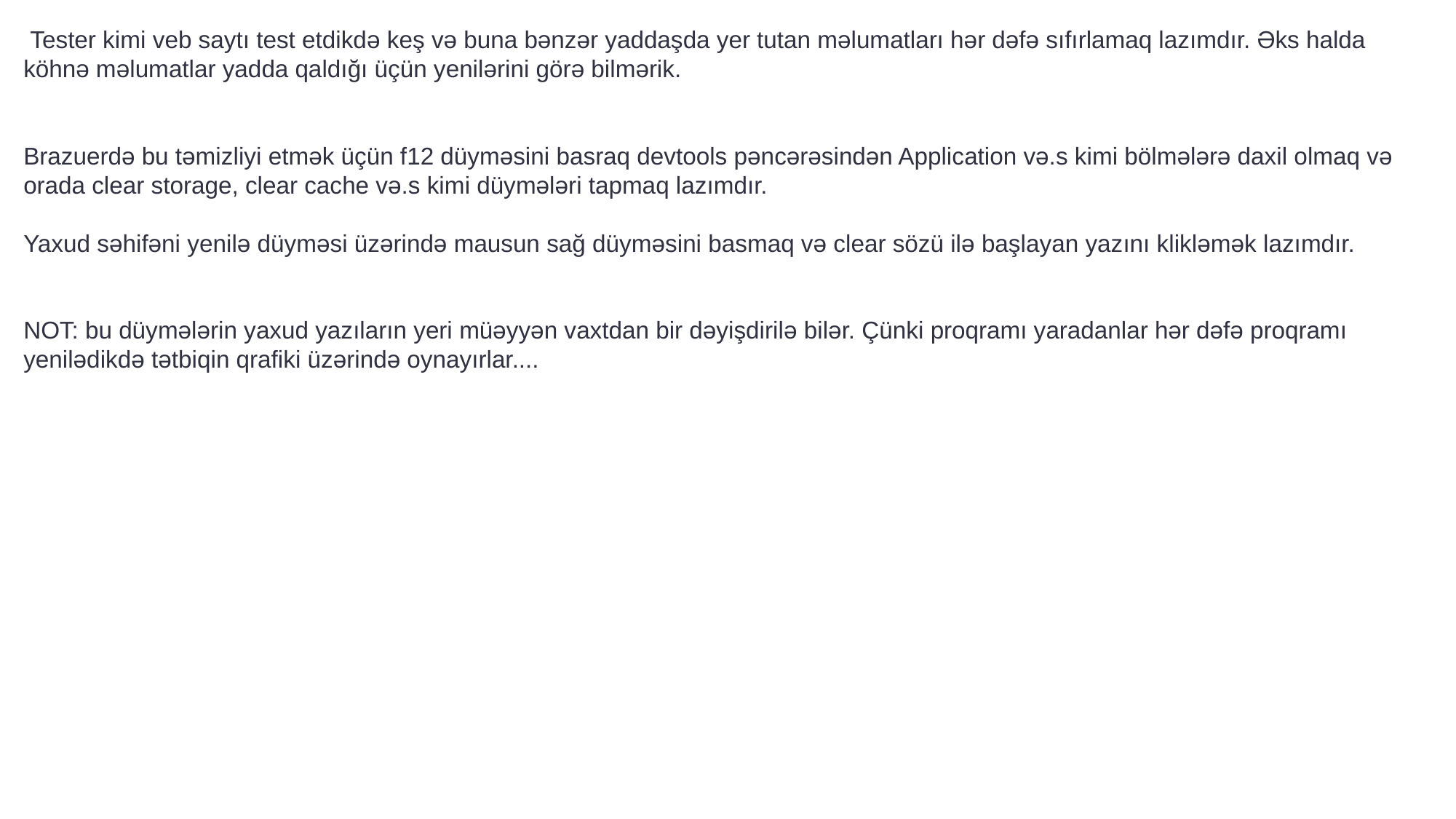

Tester kimi veb saytı test etdikdə keş və buna bənzər yaddaşda yer tutan məlumatları hər dəfə sıfırlamaq lazımdır. Əks halda köhnə məlumatlar yadda qaldığı üçün yenilərini görə bilmərik.

Brazuerdə bu təmizliyi etmək üçün f12 düyməsini basraq devtools pəncərəsindən Application və.s kimi bölmələrə daxil olmaq və orada clear storage, clear cache və.s kimi düymələri tapmaq lazımdır.

Yaxud səhifəni yenilə düyməsi üzərində mausun sağ düyməsini basmaq və clear sözü ilə başlayan yazını klikləmək lazımdır.
NOT: bu düymələrin yaxud yazıların yeri müəyyən vaxtdan bir dəyişdirilə bilər. Çünki proqramı yaradanlar hər dəfə proqramı yenilədikdə tətbiqin qrafiki üzərində oynayırlar....